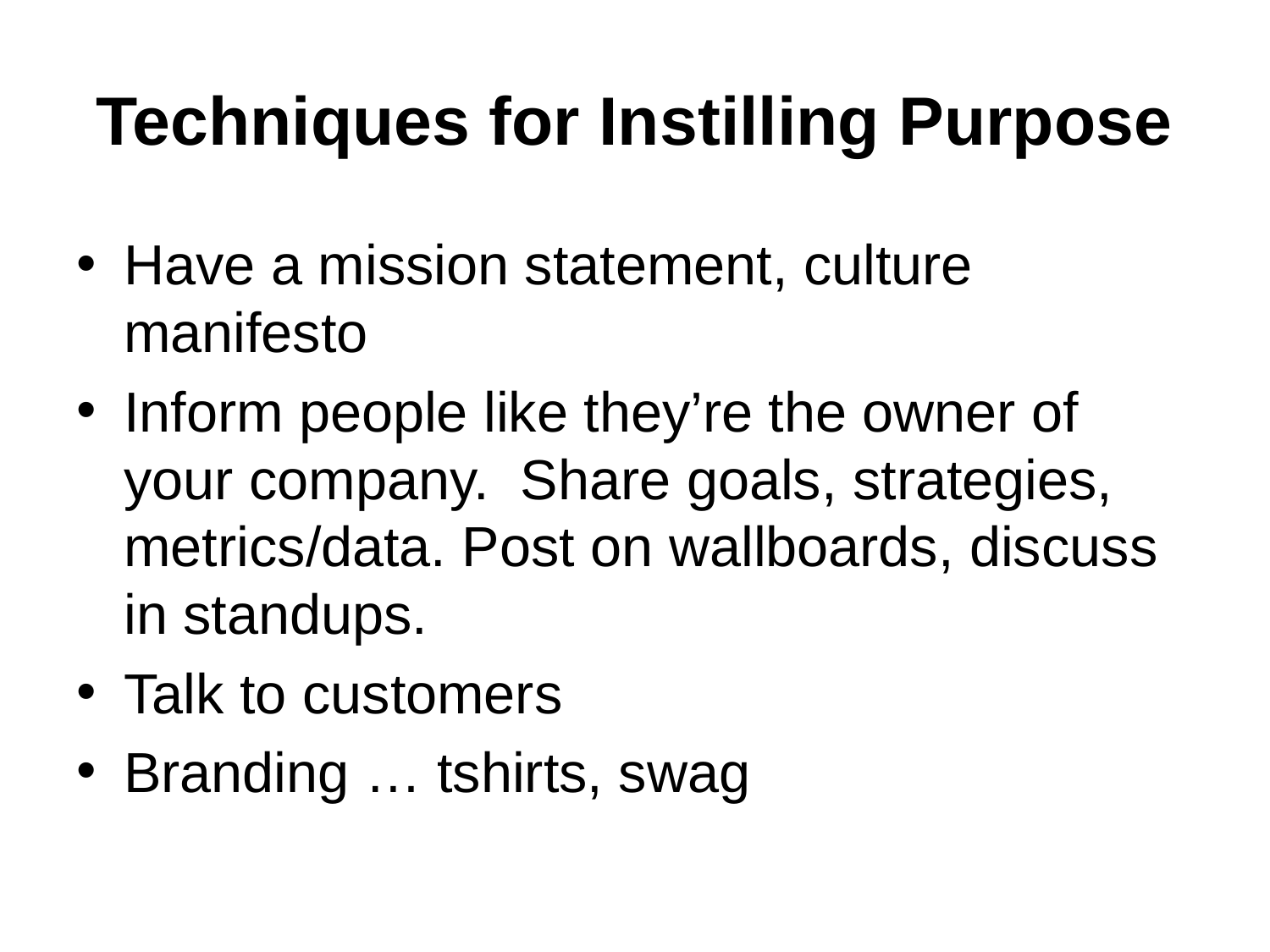

# Techniques for Instilling Purpose
Have a mission statement, culture manifesto
Inform people like they’re the owner of your company.  Share goals, strategies, metrics/data. Post on wallboards, discuss in standups.
Talk to customers
Branding … tshirts, swag